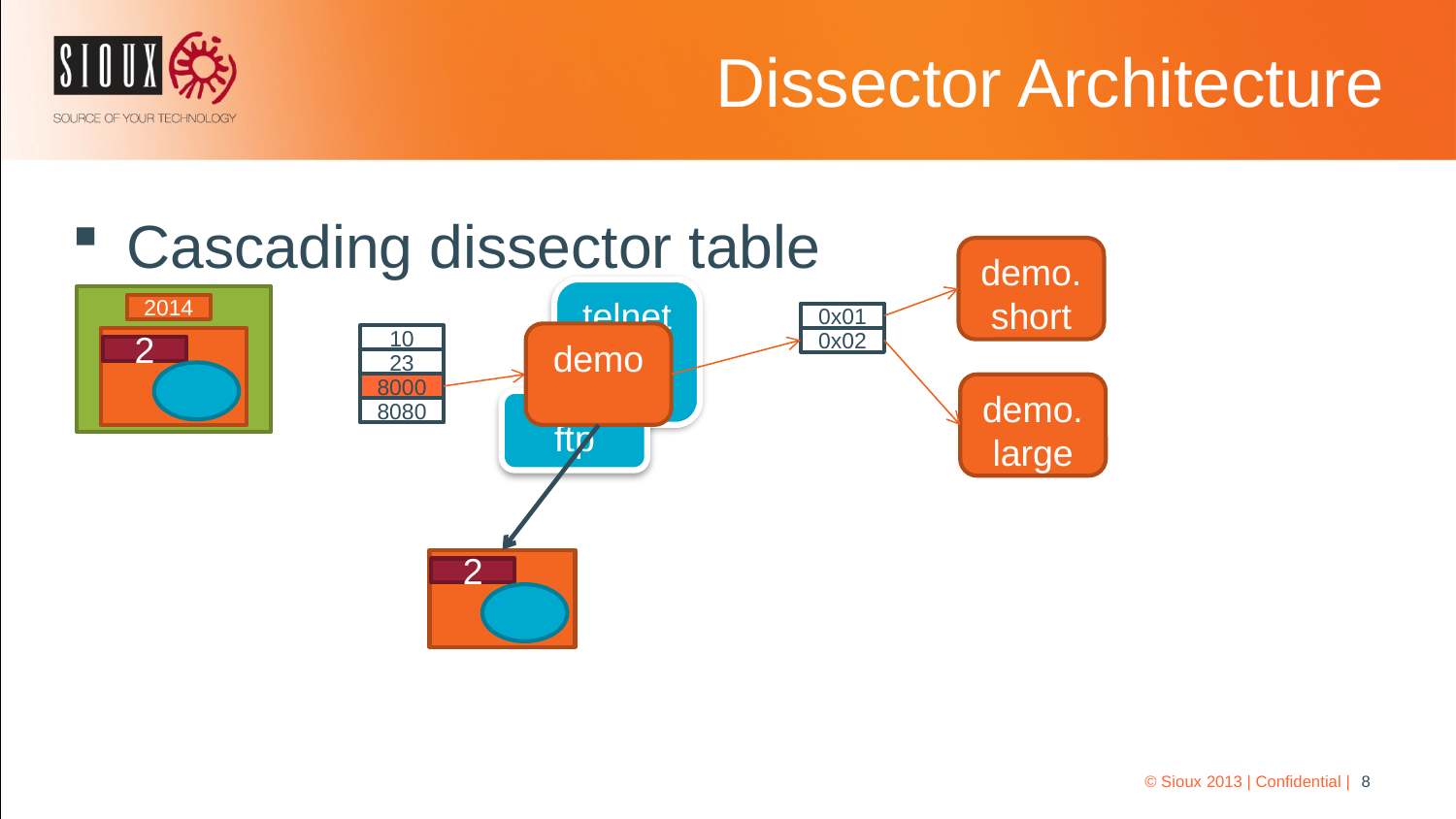

# Dissector Architecture
Cascading dissector table

demo.short
telnet

2014

2

0x01
0x02
demo
10
23
8000
8080
demo.large
ftp

2

© Sioux 2013 | Confidential |
8